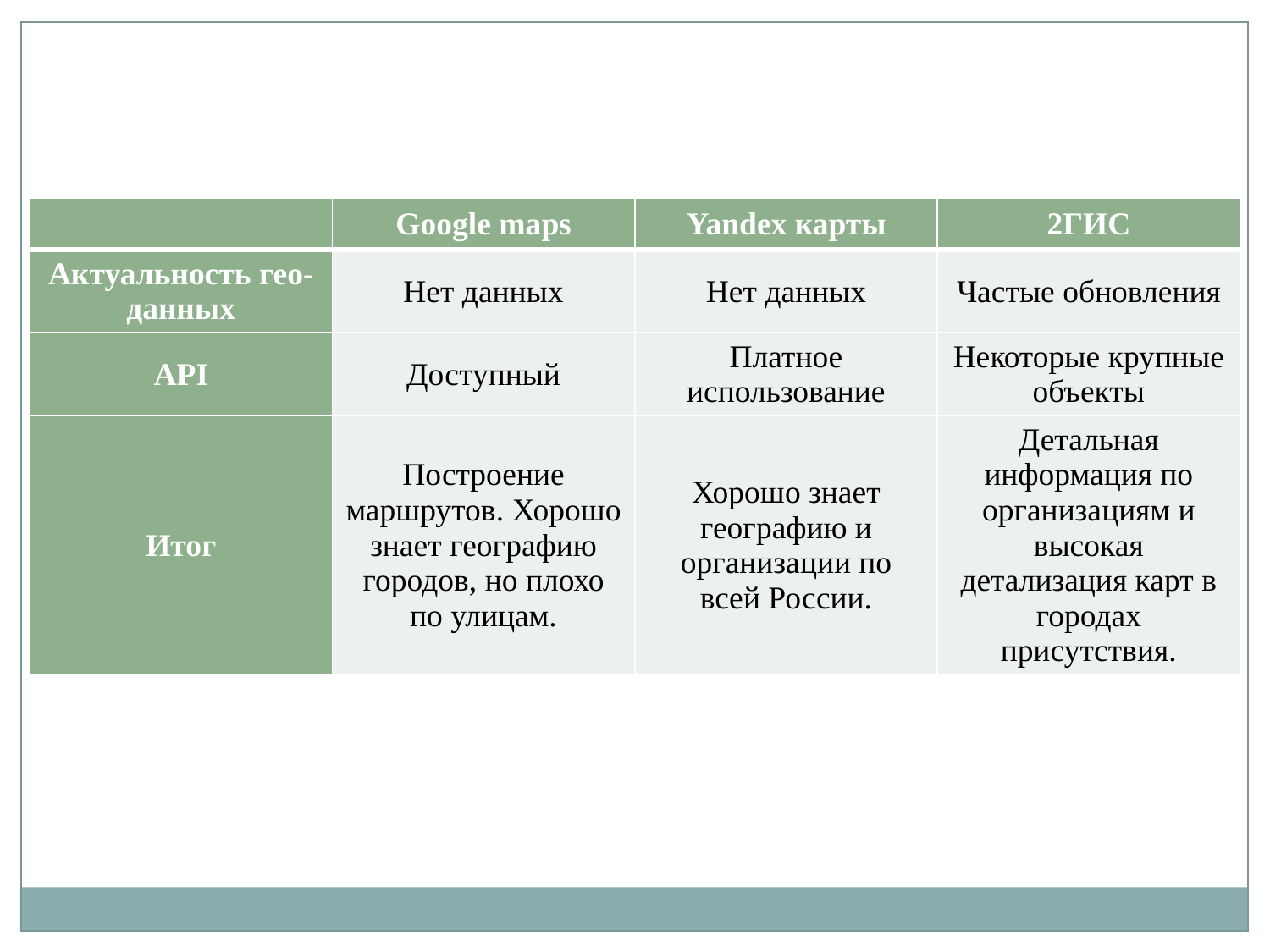

|  | Google maps | Yandex карты | 2ГИС |
| --- | --- | --- | --- |
| Актуальность гео-данных | Нет данных | Нет данных | Частые обновления |
| API | Доступный | Платное использование | Некоторые крупные объекты |
| Итог | Построение маршрутов. Хорошо знает географию городов, но плохо по улицам. | Хорошо знает географию и организации по всей России. | Детальная информация по организациям и высокая детализация карт в городах присутствия. |